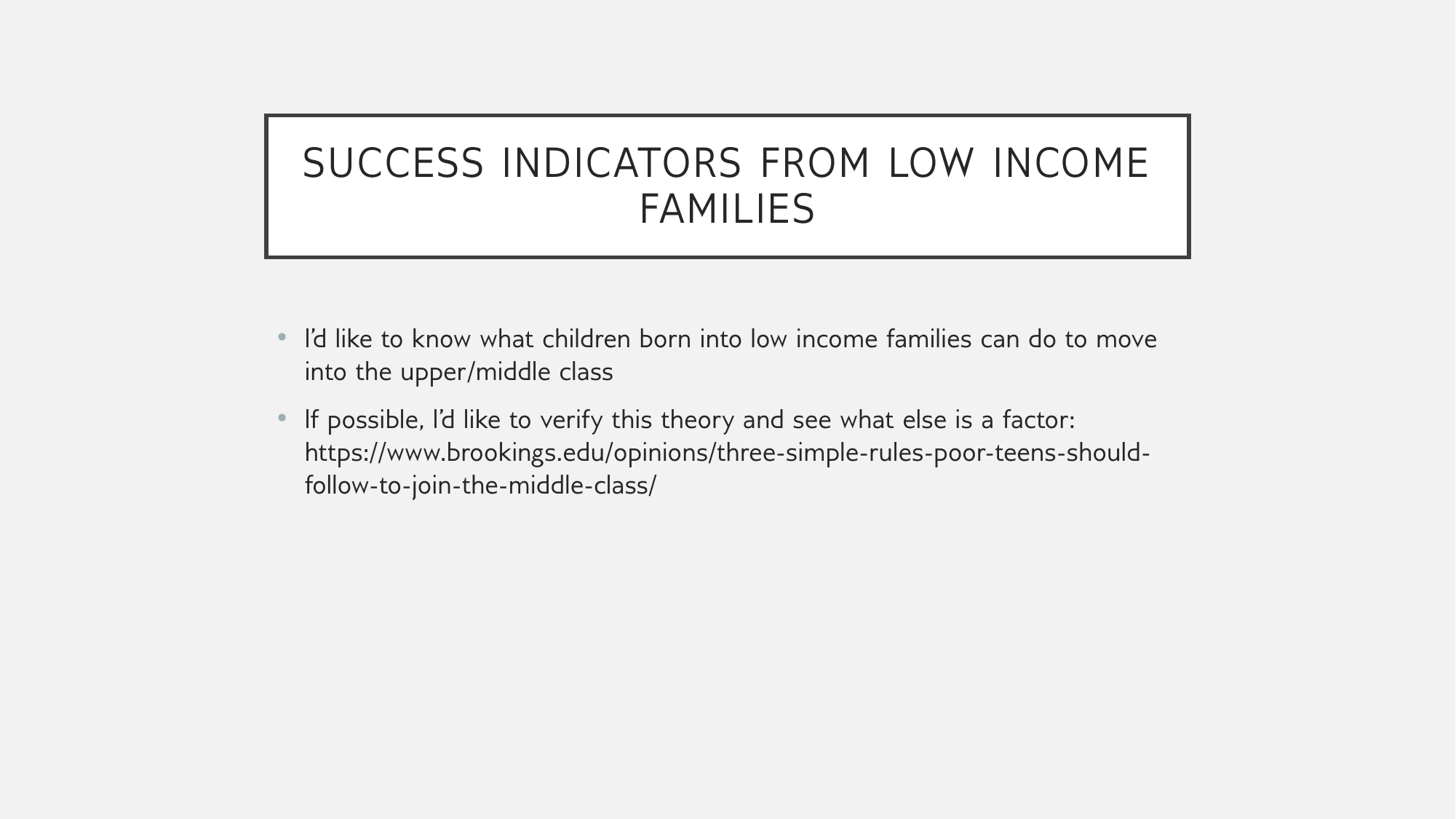

# Success indicators from low income families
I’d like to know what children born into low income families can do to move into the upper/middle class
If possible, I’d like to verify this theory and see what else is a factor: https://www.brookings.edu/opinions/three-simple-rules-poor-teens-should-follow-to-join-the-middle-class/